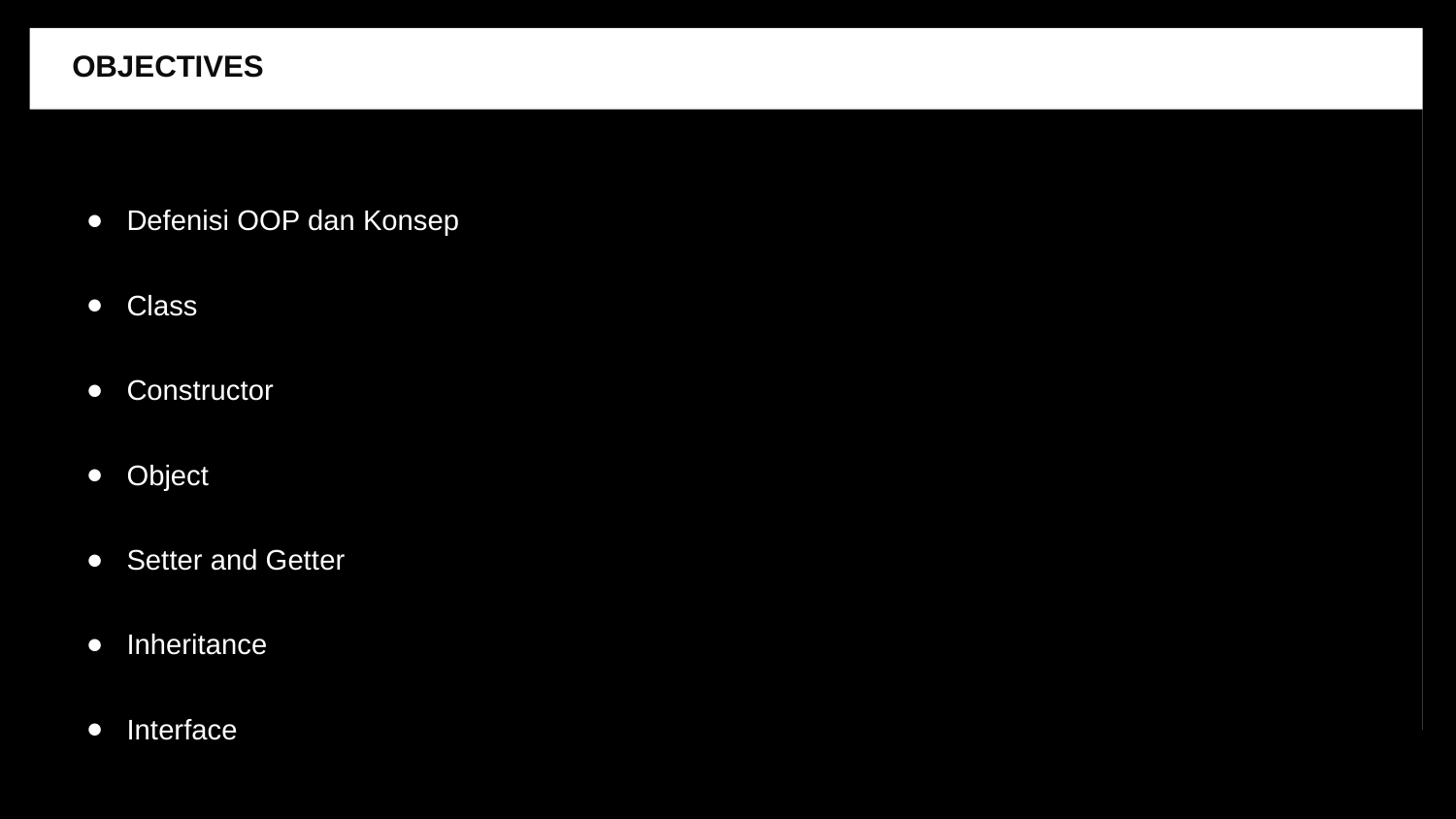

OBJECTIVES

Defenisi OOP dan Konsep
Class
Constructor
Object
Setter and Getter
Inheritance
Interface